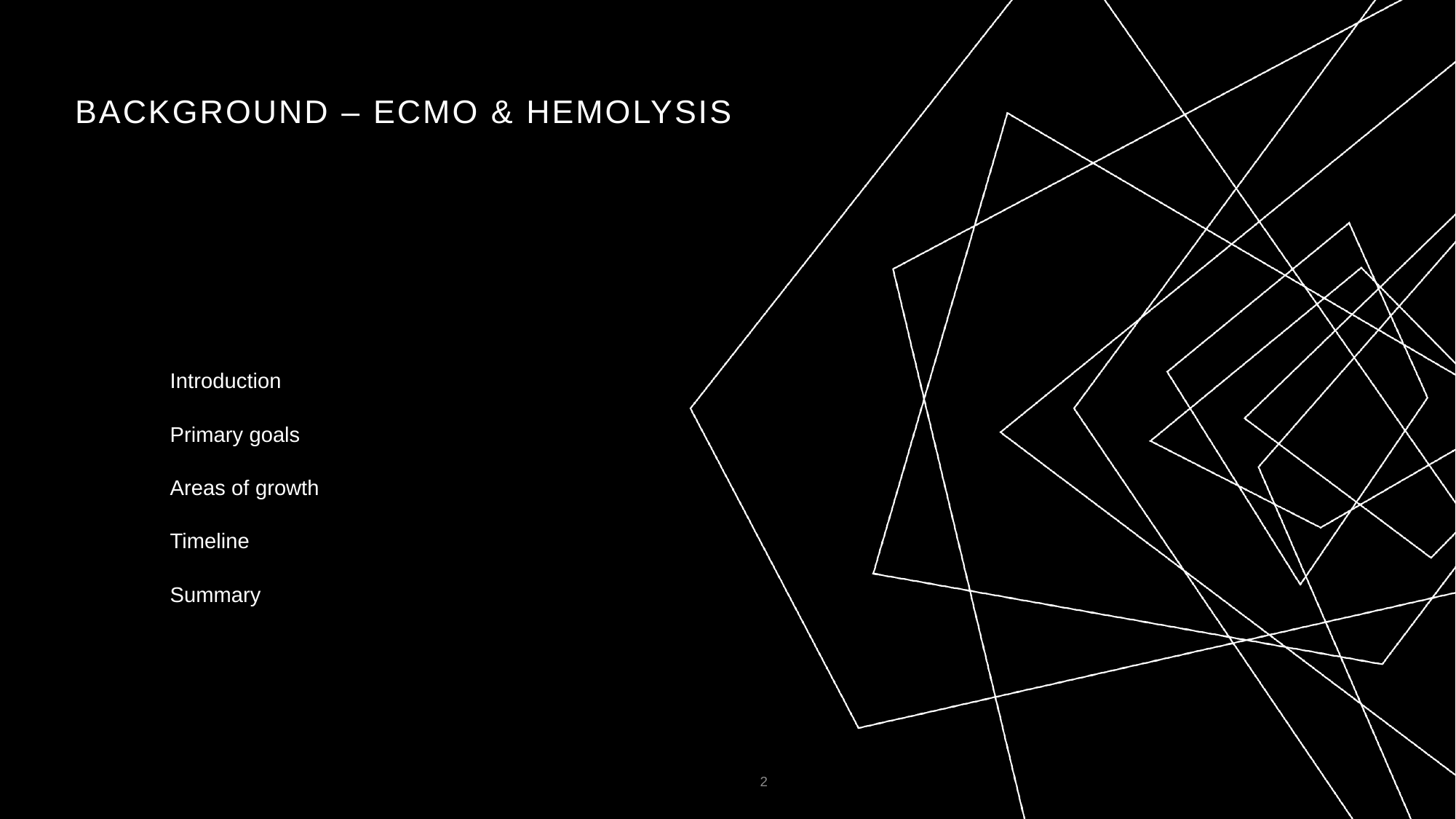

# Background – ECMO & Hemolysis
Introduction
Primary goals
Areas of growth
Timeline
Summary
2